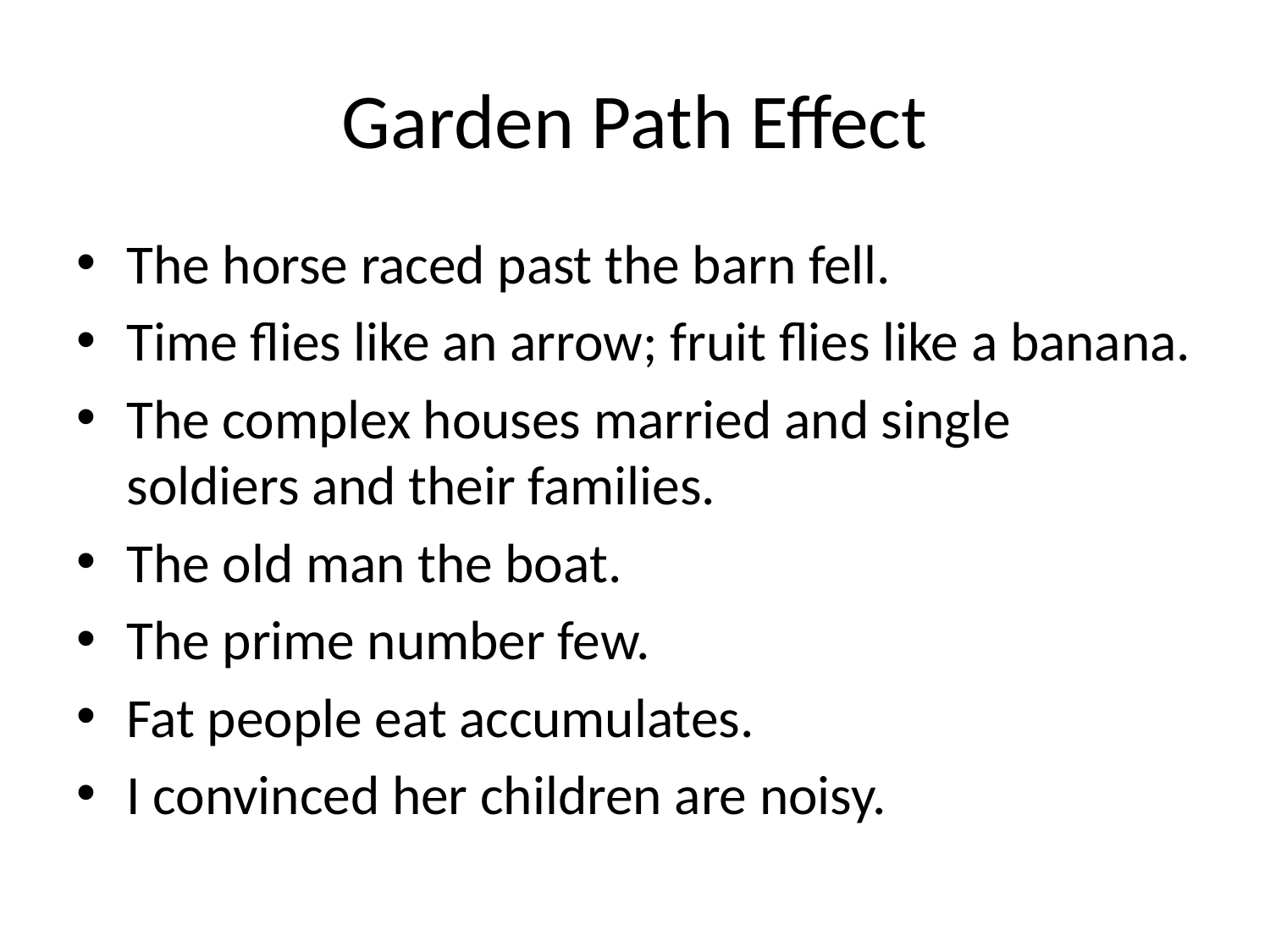

# Garden Path Effect
The horse raced past the barn fell.
Time flies like an arrow; fruit flies like a banana.
The complex houses married and single soldiers and their families.
The old man the boat.
The prime number few.
Fat people eat accumulates.
I convinced her children are noisy.